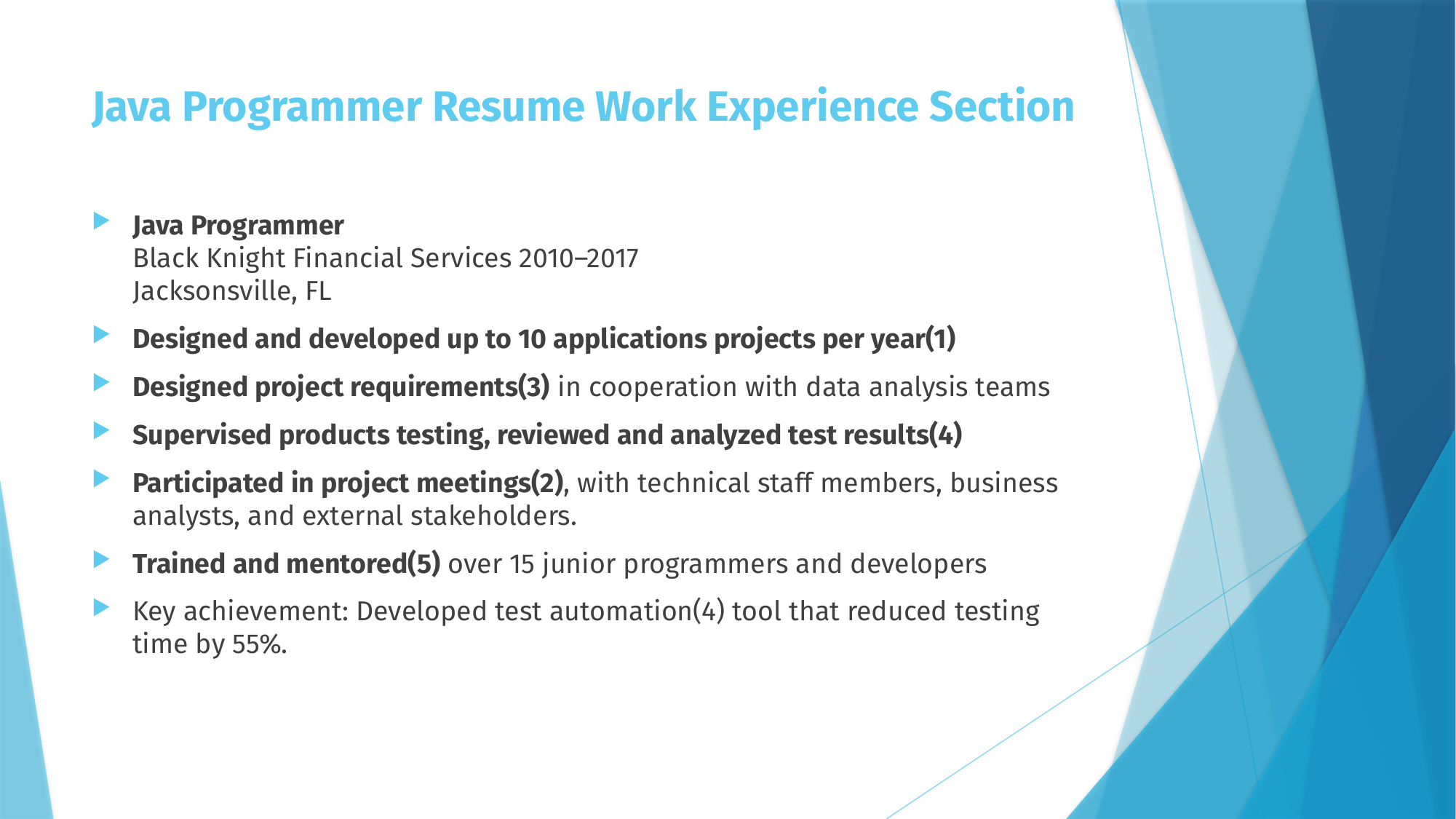

# Java Programmer Resume Work Experience Section
Java Programmer
Black Knight Financial Services 2010–2017
Jacksonsville, FL
Designed and developed up to 10 applications projects per year(1)
Designed project requirements(3) in cooperation with data analysis teams
Supervised products testing, reviewed and analyzed test results(4)
Participated in project meetings(2), with technical staff members, business analysts, and external stakeholders.
Trained and mentored(5) over 15 junior programmers and developers
Key achievement: Developed test automation(4) tool that reduced testing time by 55%.